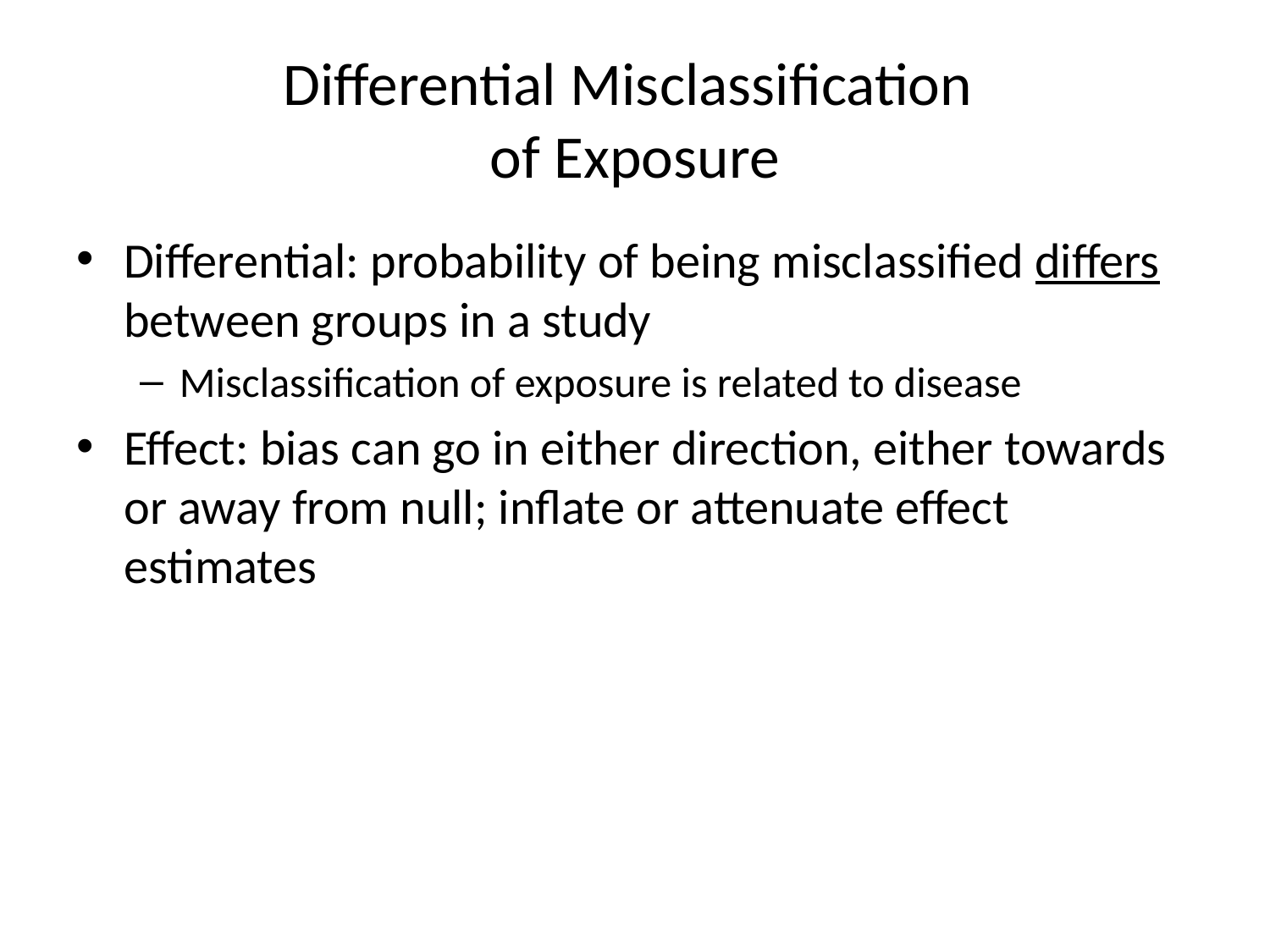

# Differential Misclassification of Exposure
Differential: probability of being misclassified differs between groups in a study
Misclassification of exposure is related to disease
Effect: bias can go in either direction, either towards or away from null; inflate or attenuate effect estimates